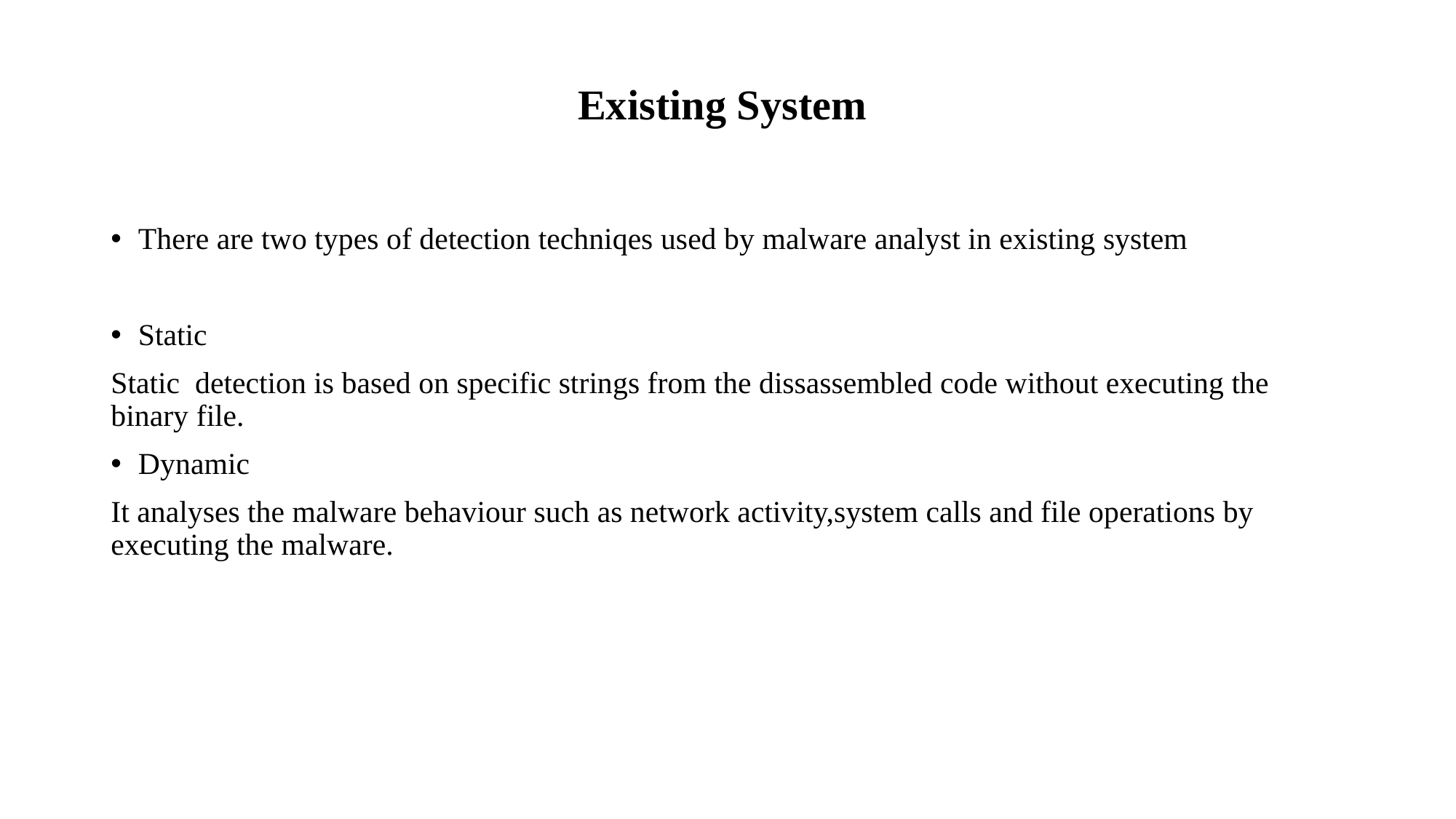

# Existing System
There are two types of detection techniqes used by malware analyst in existing system

Static
Static  detection is based on specific strings from the dissassembled code without executing the binary file.
Dynamic
It analyses the malware behaviour such as network activity,system calls and file operations by executing the malware.